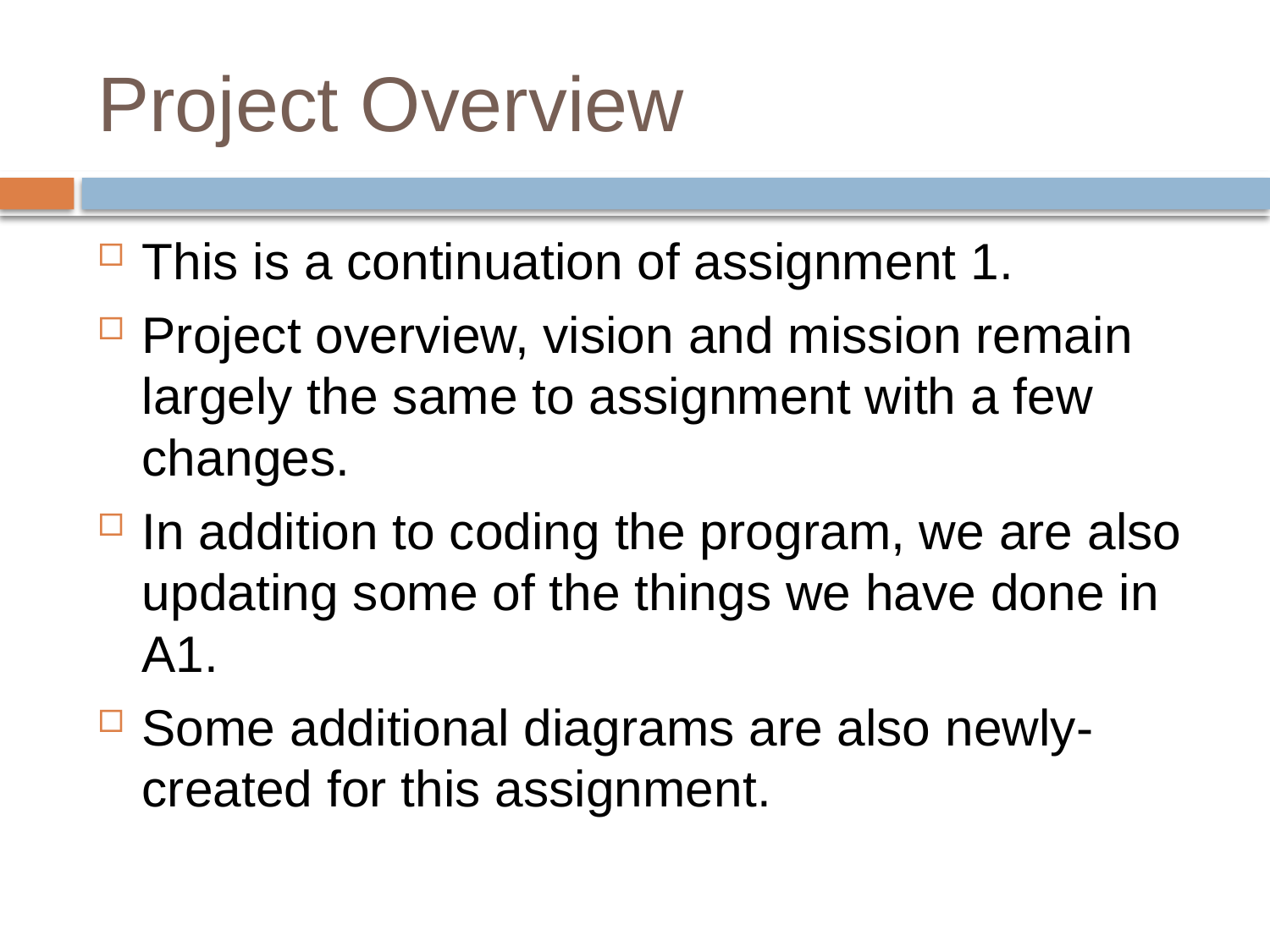

# Project Overview
This is a continuation of assignment 1.
Project overview, vision and mission remain largely the same to assignment with a few changes.
In addition to coding the program, we are also updating some of the things we have done in A1.
Some additional diagrams are also newly-created for this assignment.